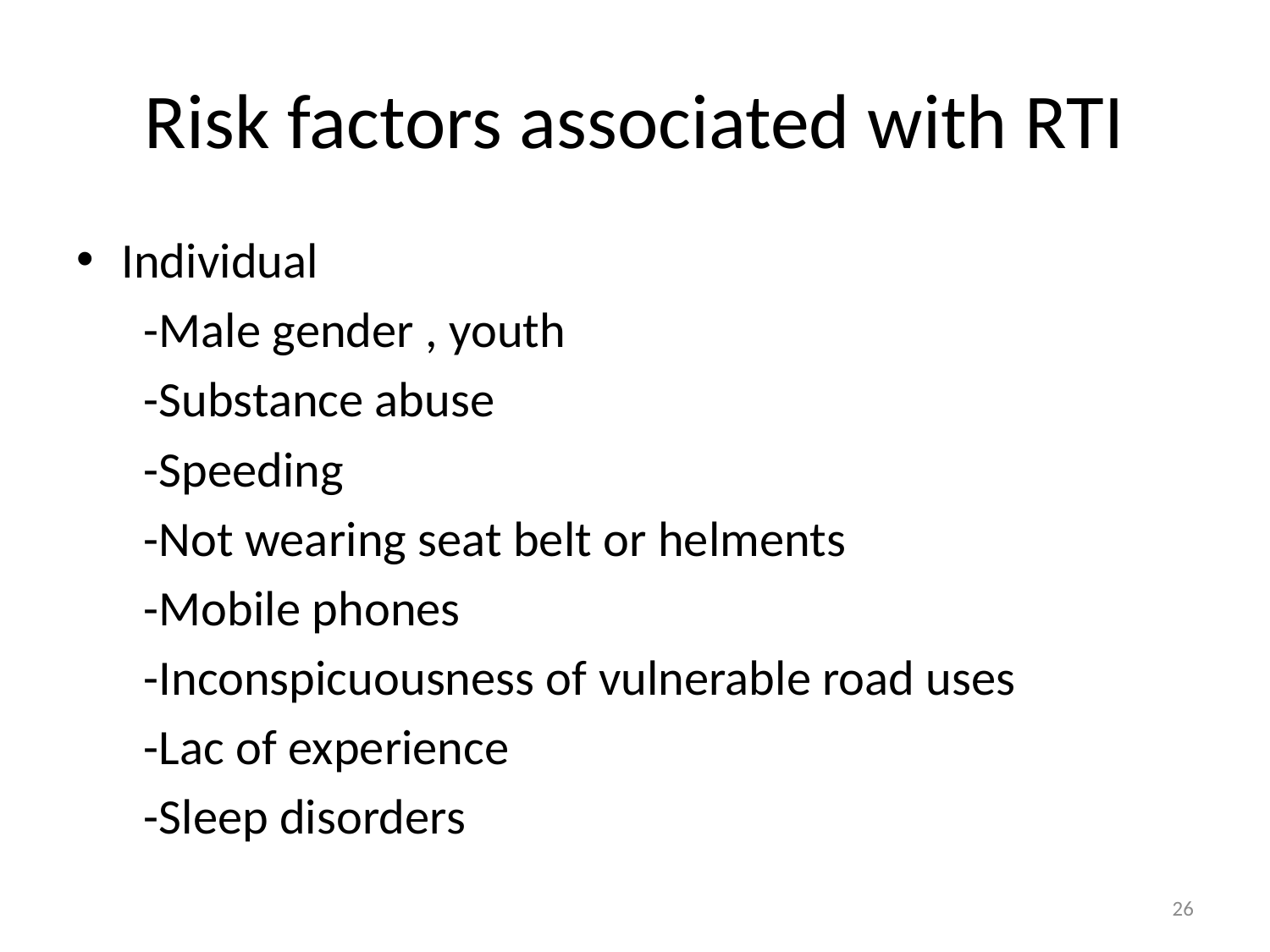

# Risk factors associated with RTI
Individual
      -Male gender , youth
      -Substance abuse
      -Speeding
      -Not wearing seat belt or helments
      -Mobile phones
      -Inconspicuousness of vulnerable road uses
      -Lac of experience
      -Sleep disorders
26